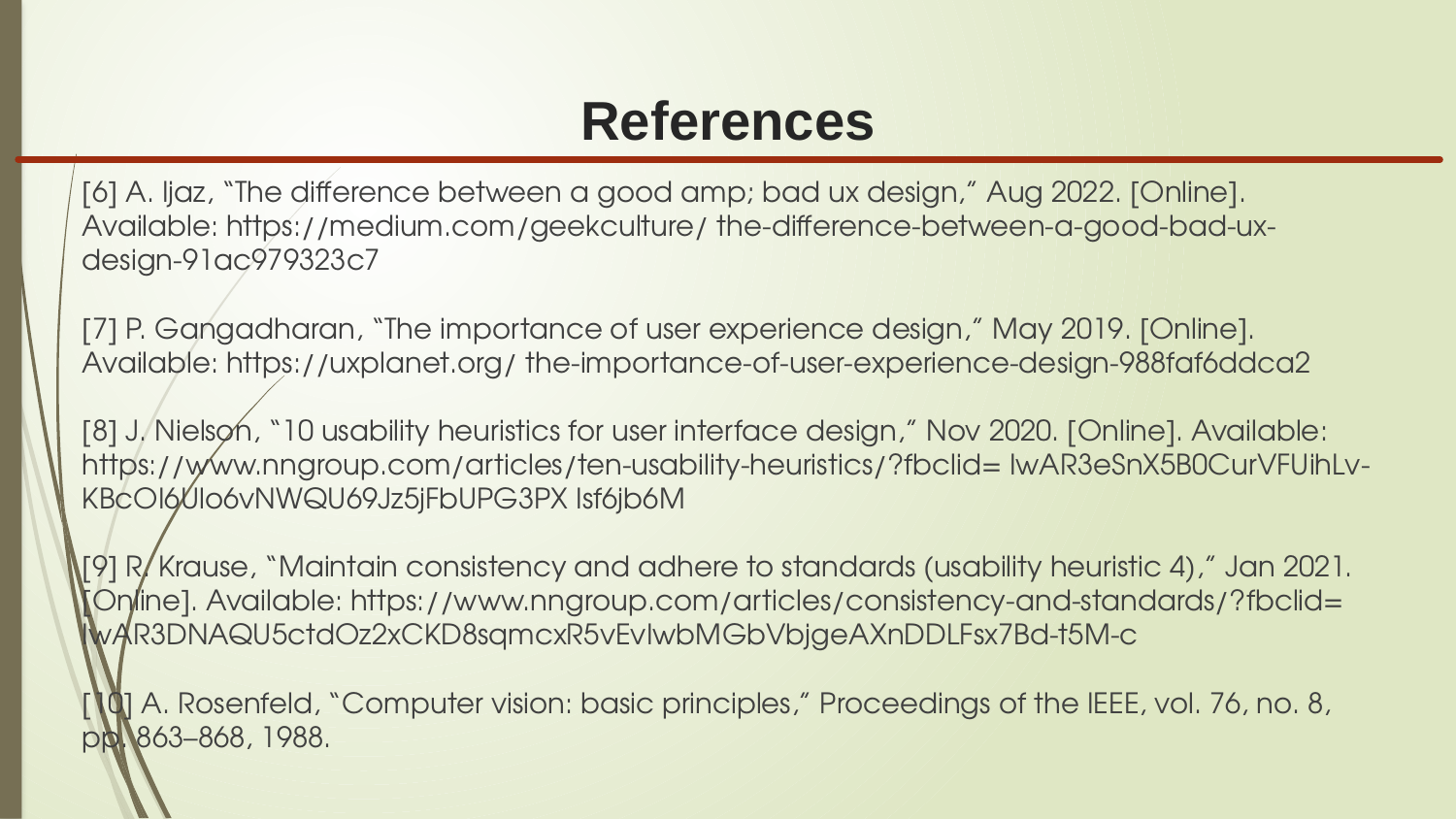

# References
[6] A. Ijaz, “The difference between a good amp; bad ux design,” Aug 2022. [Online]. Available: https://medium.com/geekculture/ the-difference-between-a-good-bad-ux-design-91ac979323c7

[7] P. Gangadharan, “The importance of user experience design,” May 2019. [Online]. Available: https://uxplanet.org/ the-importance-of-user-experience-design-988faf6ddca2

[8] J. Nielson, “10 usability heuristics for user interface design,” Nov 2020. [Online]. Available: https://www.nngroup.com/articles/ten-usability-heuristics/?fbclid= IwAR3eSnX5B0CurVFUihLv-KBcOI6Ulo6vNWQU69Jz5jFbUPG3PX Isf6jb6M

[9] R. Krause, “Maintain consistency and adhere to standards (usability heuristic 4),” Jan 2021. [Online]. Available: https://www.nngroup.com/articles/consistency-and-standards/?fbclid= IwAR3DNAQU5ctdOz2xCKD8sqmcxR5vEvIwbMGbVbjgeAXnDDLFsx7Bd-t5M-c

[10] A. Rosenfeld, “Computer vision: basic principles,” Proceedings of the IEEE, vol. 76, no. 8, pp. 863–868, 1988.